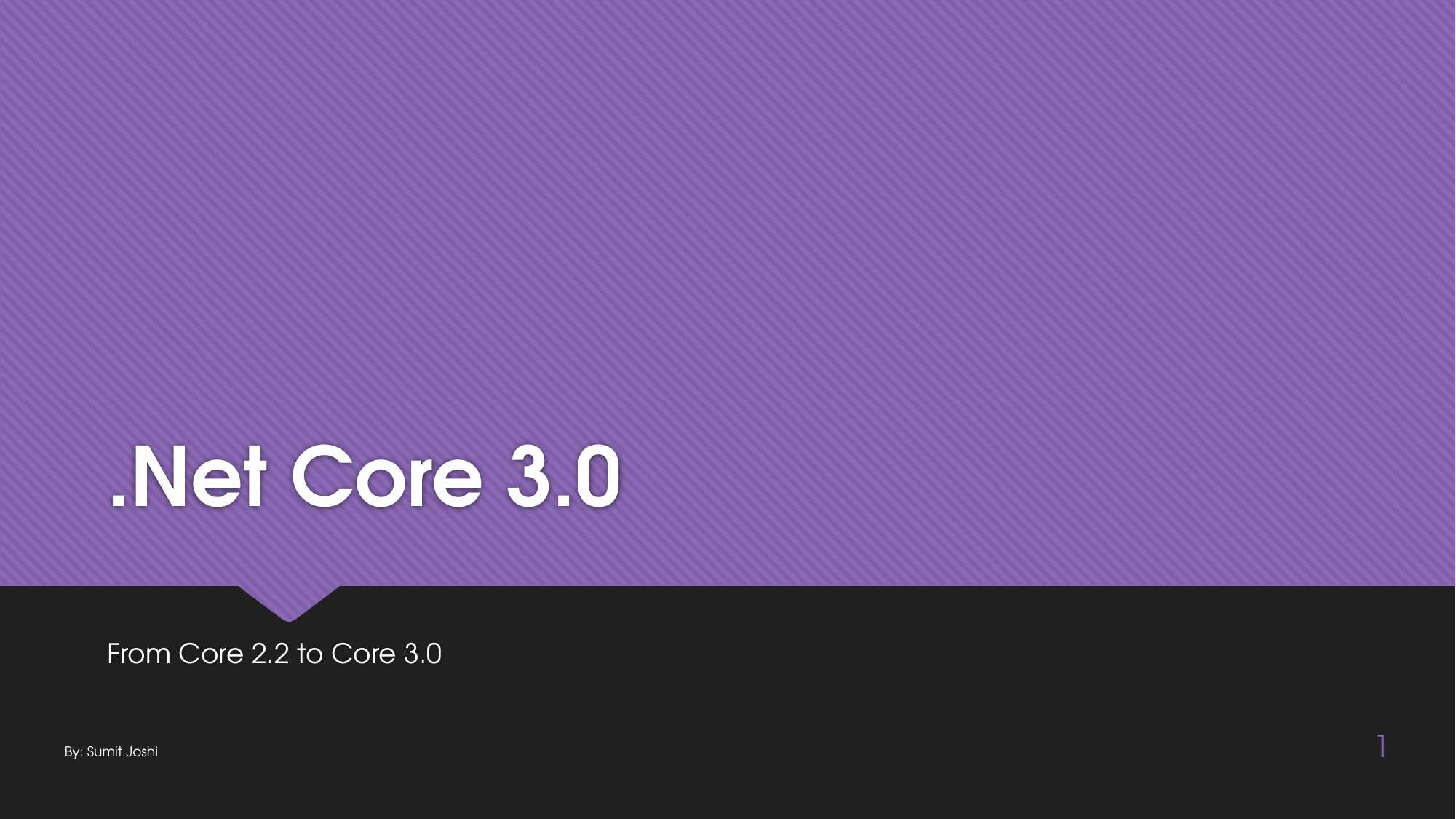

# .Net Core 3.0
From Core 2.2 to Core 3.0
1
By: Sumit Joshi